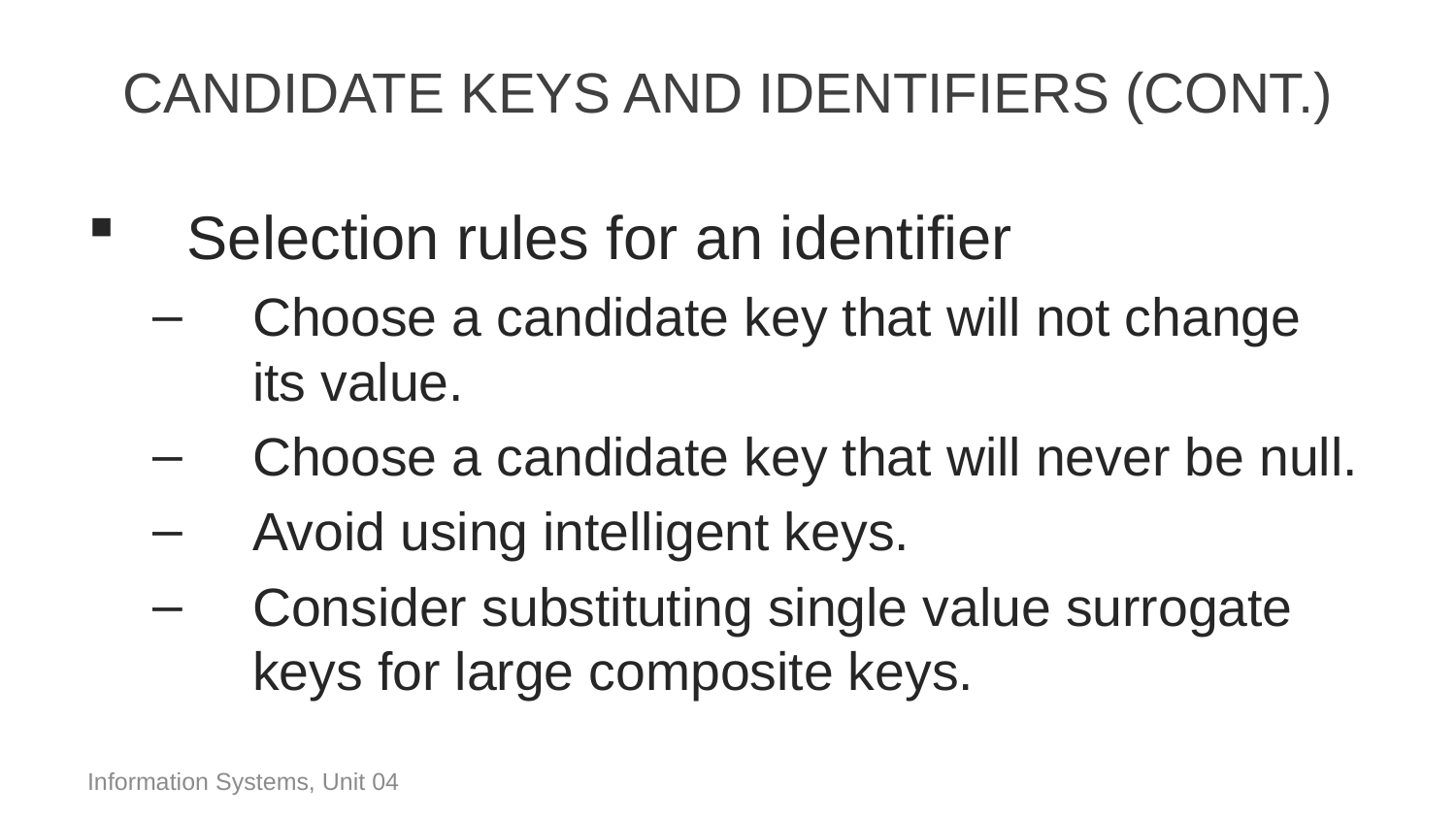

# Candidate Keys and Identifiers (Cont.)
Selection rules for an identifier
Choose a candidate key that will not change its value.
Choose a candidate key that will never be null.
Avoid using intelligent keys.
Consider substituting single value surrogate keys for large composite keys.
Information Systems, Unit 04
29